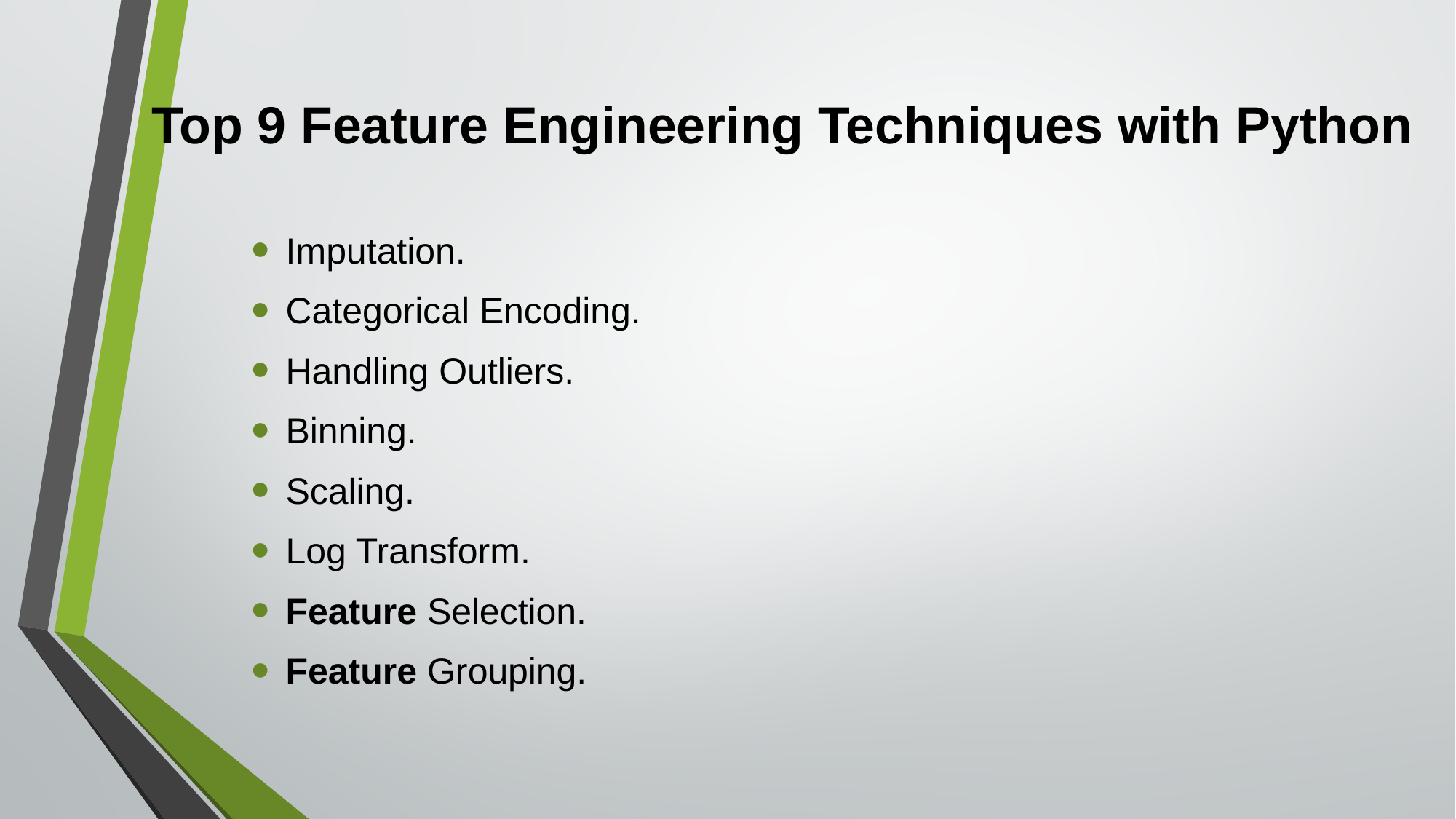

# Top 9 Feature Engineering Techniques with Python
Imputation.
Categorical Encoding.
Handling Outliers.
Binning.
Scaling.
Log Transform.
Feature Selection.
Feature Grouping.